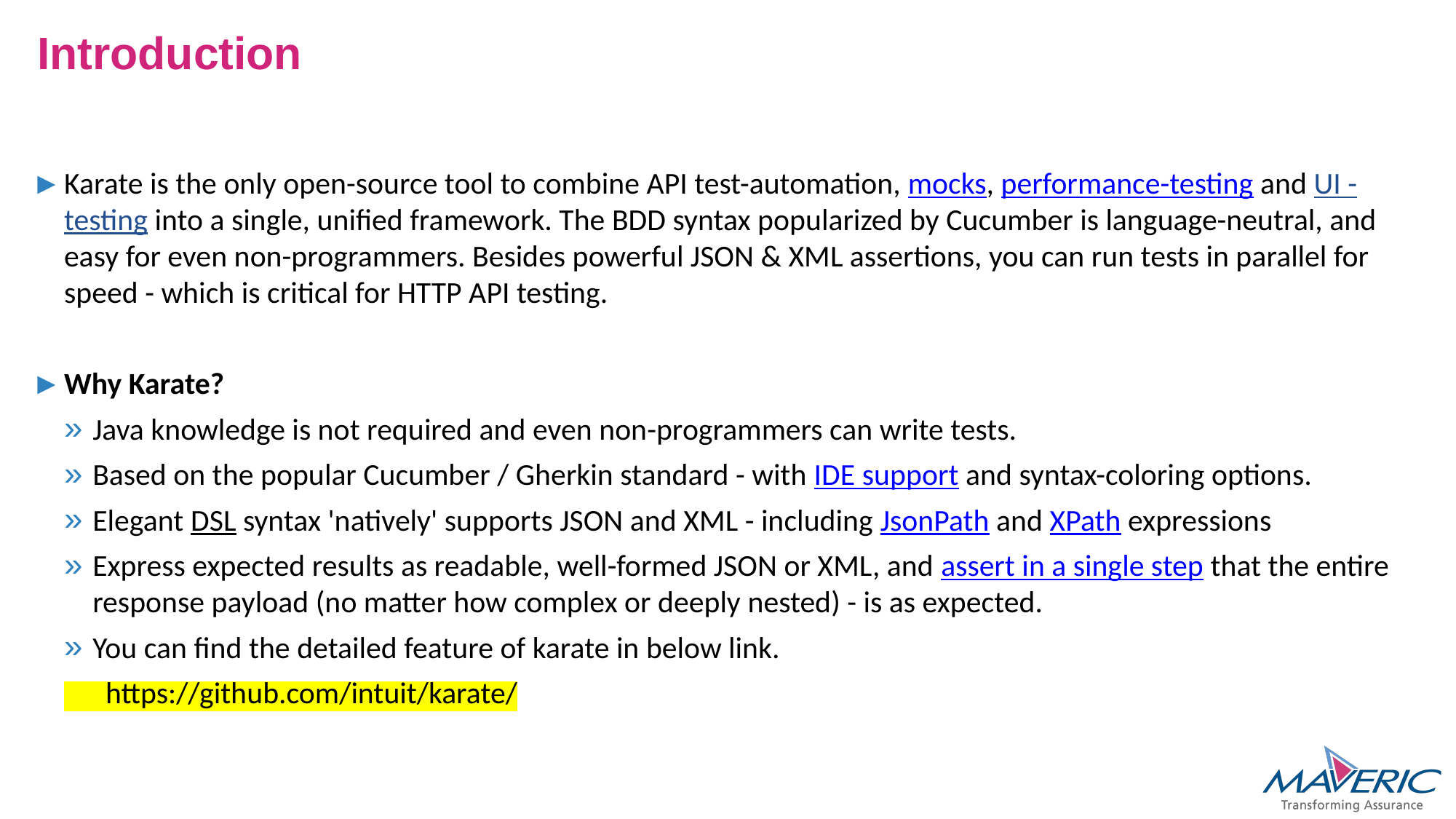

# Introduction
Karate is the only open-source tool to combine API test-automation, mocks, performance-testing and UI -testing into a single, unified framework. The BDD syntax popularized by Cucumber is language-neutral, and easy for even non-programmers. Besides powerful JSON & XML assertions, you can run tests in parallel for speed - which is critical for HTTP API testing.

Why Karate?
Java knowledge is not required and even non-programmers can write tests.
Based on the popular Cucumber / Gherkin standard - with IDE support and syntax-coloring options.
Elegant DSL syntax 'natively' supports JSON and XML - including JsonPath and XPath expressions
Express expected results as readable, well-formed JSON or XML, and assert in a single step that the entire response payload (no matter how complex or deeply nested) - is as expected.
You can find the detailed feature of karate in below link.
      https://github.com/intuit/karate/